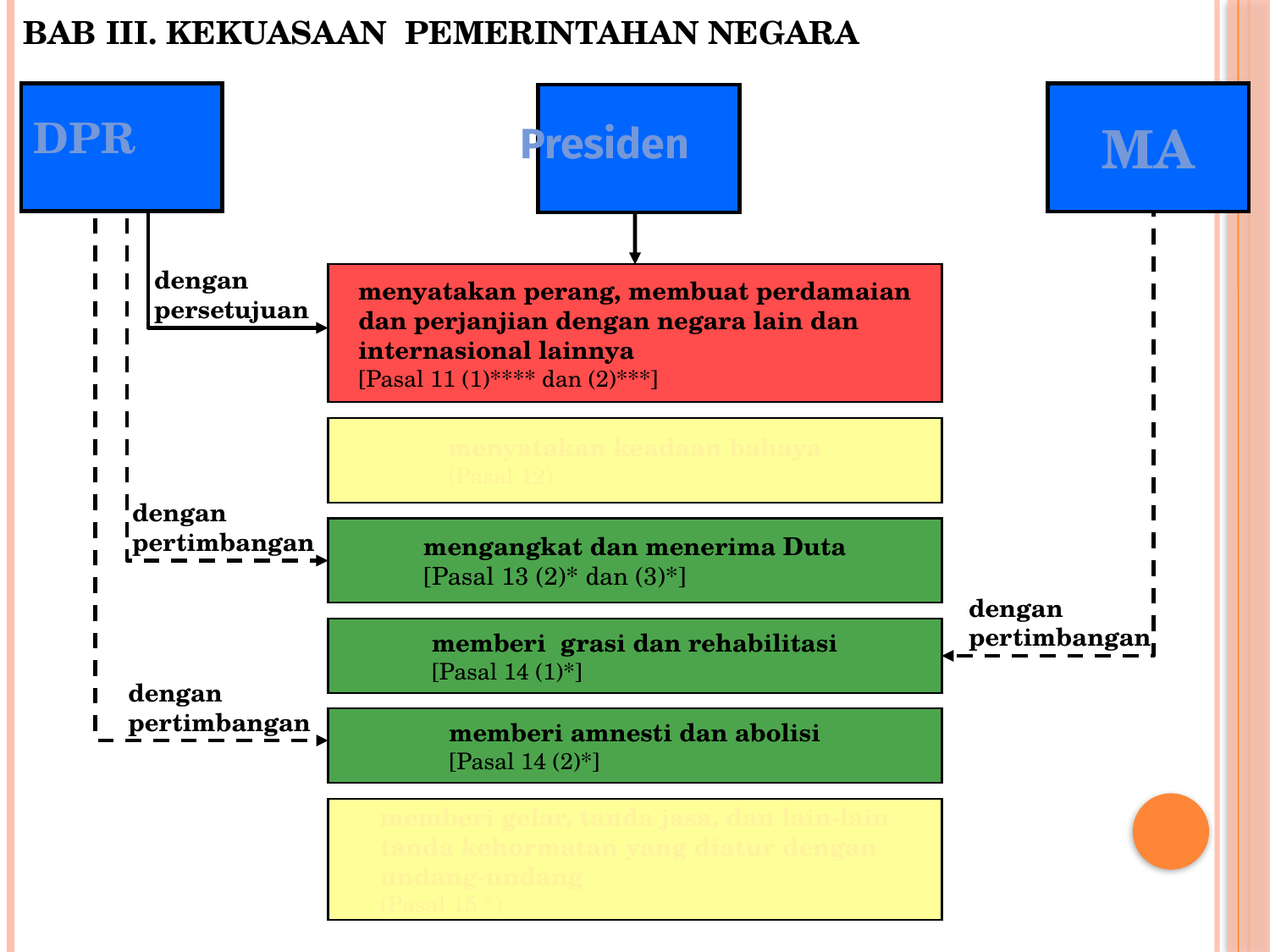

BAB III. KEKUASAAN  PEMERINTAHAN NEGARA

DPR
MA

Presiden

dengan
persetujuan
menyatakan perang, membuat perdamaian dan perjanjian dengan negara lain dan internasional lainnya
[Pasal 11 (1)**** dan (2)***]
menyatakan keadaan bahaya
(Pasal 12)
dengan
pertimbangan
mengangkat dan menerima Duta
[Pasal 13 (2)* dan (3)*]
dengan
pertimbangan
memberi  grasi dan rehabilitasi
[Pasal 14 (1)*]
dengan
pertimbangan
memberi amnesti dan abolisi
[Pasal 14 (2)*]
memberi gelar, tanda jasa, dan lain-lain tanda kehormatan yang diatur dengan
undang-undang
(Pasal 15 *)